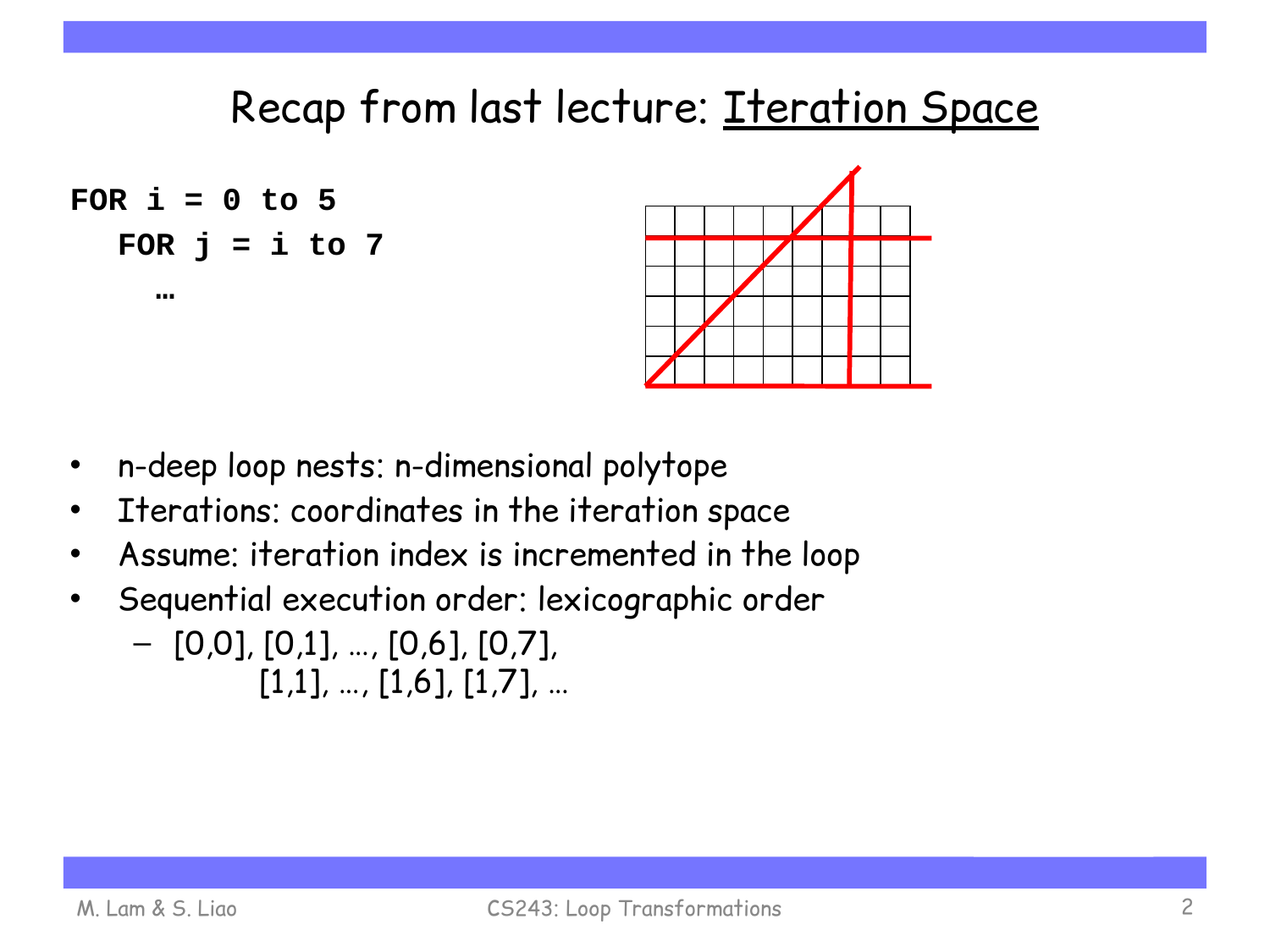

# Recap from last lecture: Iteration Space
FOR i = 0 to 5
	FOR j = i to 7
	  …

n-deep loop nests: n-dimensional polytope
Iterations: coordinates in the iteration space
Assume: iteration index is incremented in the loop
Sequential execution order: lexicographic order
[0,0], [0,1], …, [0,6], [0,7],
         [1,1], …, [1,6], [1,7], …

M. Lam & S. Liao
CS243: Loop Transformations
2